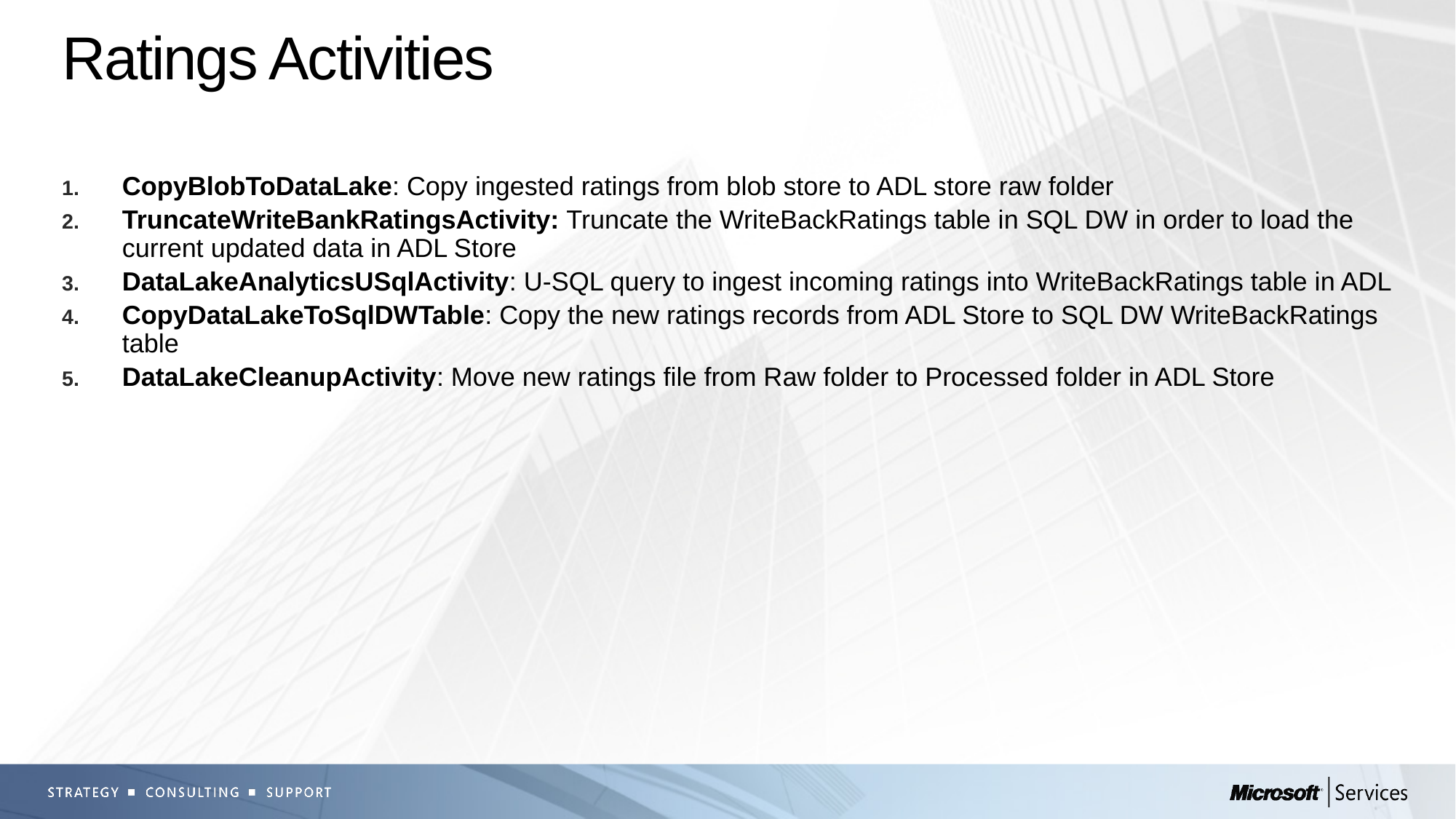

# Ratings Activities
CopyBlobToDataLake: Copy ingested ratings from blob store to ADL store raw folder
TruncateWriteBankRatingsActivity: Truncate the WriteBackRatings table in SQL DW in order to load the current updated data in ADL Store
DataLakeAnalyticsUSqlActivity: U-SQL query to ingest incoming ratings into WriteBackRatings table in ADL
CopyDataLakeToSqlDWTable: Copy the new ratings records from ADL Store to SQL DW WriteBackRatings table
DataLakeCleanupActivity: Move new ratings file from Raw folder to Processed folder in ADL Store